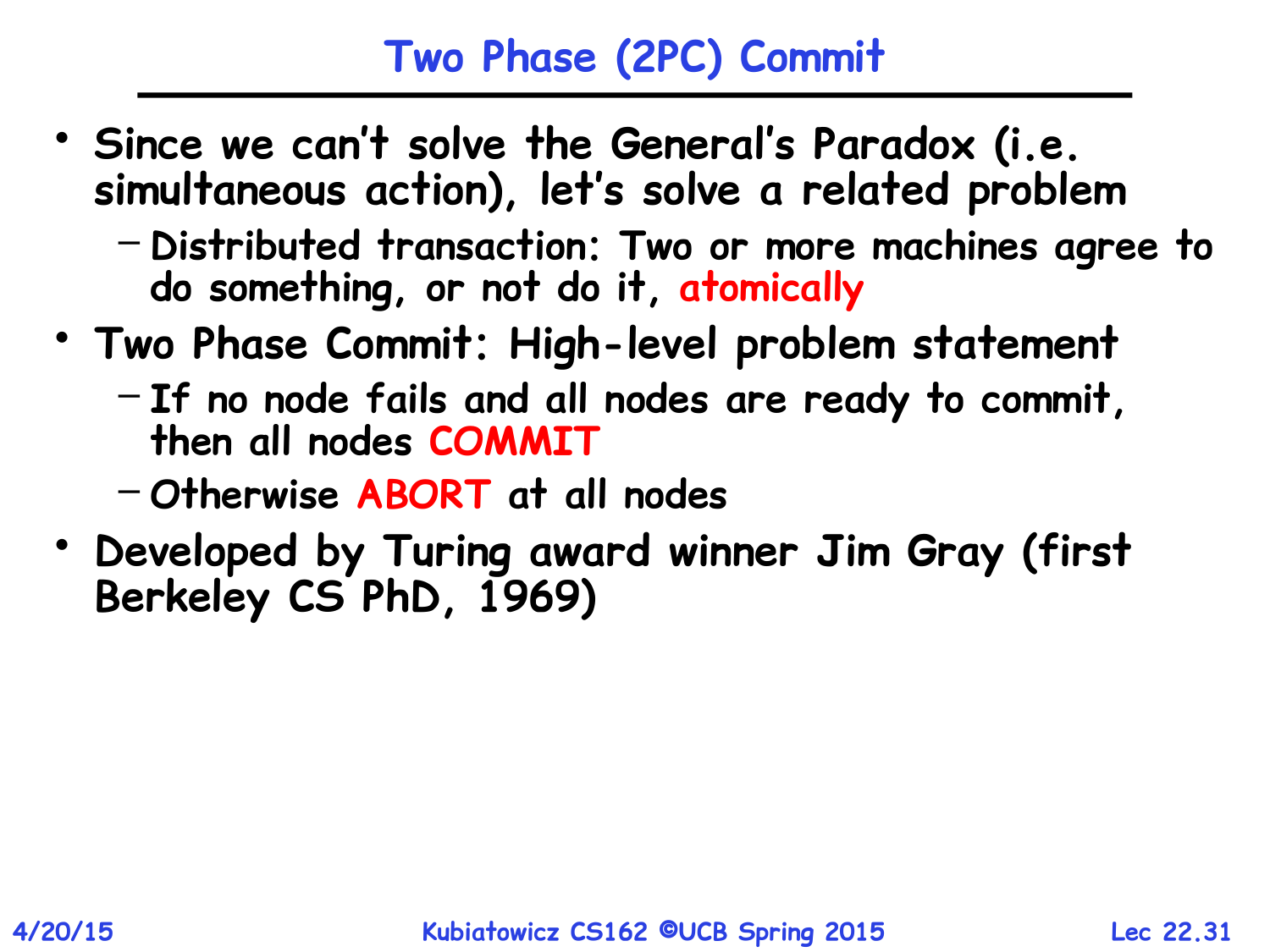

# Two Phase (2PC) Commit
Since we can’t solve the General’s Paradox (i.e. simultaneous action), let’s solve a related problem
Distributed transaction: Two or more machines agree to do something, or not do it, atomically
Two Phase Commit: High-level problem statement
If no node fails and all nodes are ready to commit, then all nodes COMMIT
Otherwise ABORT at all nodes
Developed by Turing award winner Jim Gray (first Berkeley CS PhD, 1969)